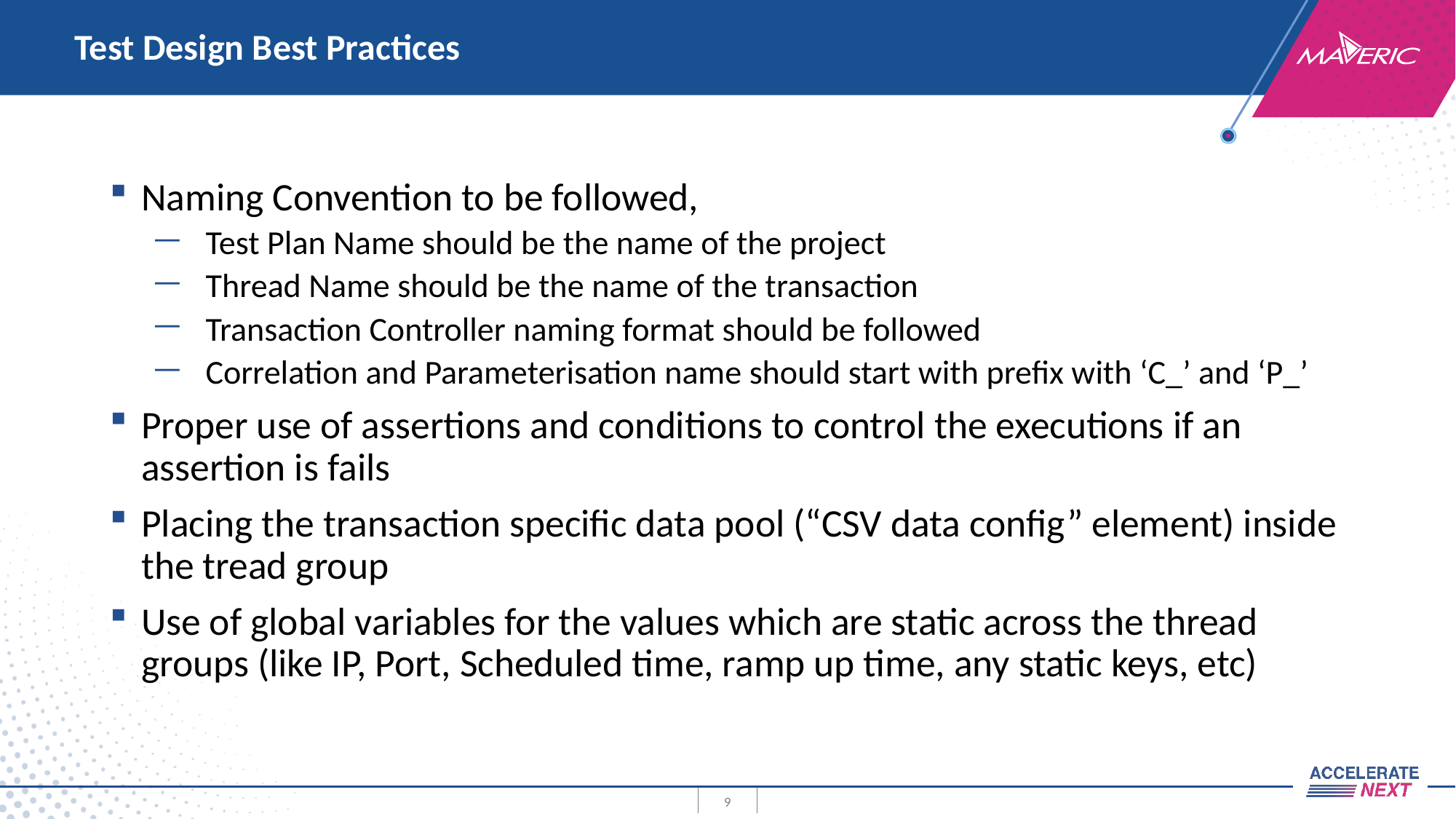

# Test Design Best Practices
Naming Convention to be followed,
Test Plan Name should be the name of the project
Thread Name should be the name of the transaction
Transaction Controller naming format should be followed
Correlation and Parameterisation name should start with prefix with ‘C_’ and ‘P_’
Proper use of assertions and conditions to control the executions if an assertion is fails
Placing the transaction specific data pool (“CSV data config” element) inside the tread group
Use of global variables for the values which are static across the thread groups (like IP, Port, Scheduled time, ramp up time, any static keys, etc)

9